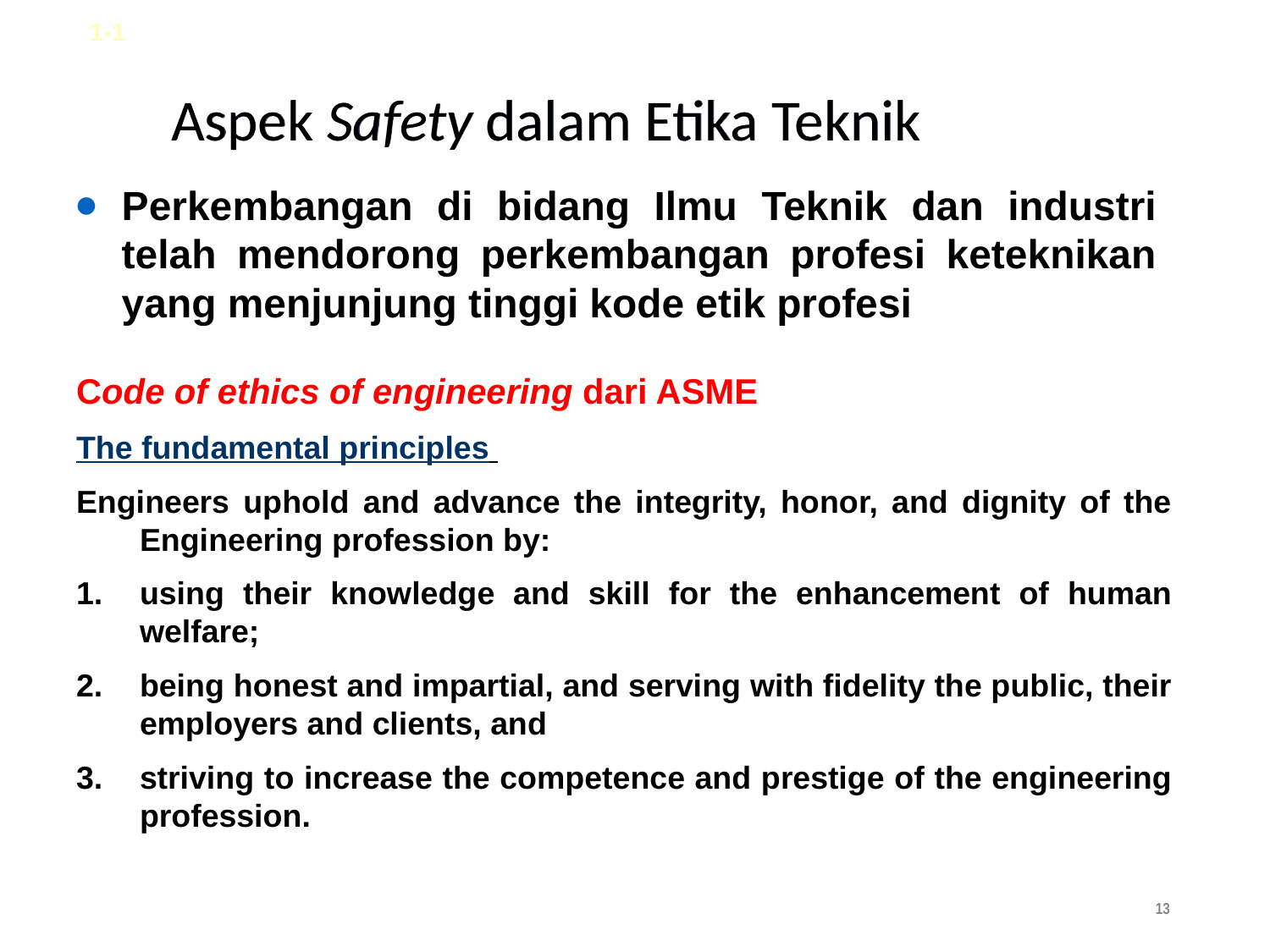

1-1
# Aspek Safety dalam Etika Teknik
Perkembangan di bidang Ilmu Teknik dan industri telah mendorong perkembangan profesi keteknikan yang menjunjung tinggi kode etik profesi
Code of ethics of engineering dari ASME
The fundamental principles
Engineers uphold and advance the integrity, honor, and dignity of the Engineering profession by:
using their knowledge and skill for the enhancement of human welfare;
being honest and impartial, and serving with fidelity the public, their employers and clients, and
striving to increase the competence and prestige of the engineering profession.
13